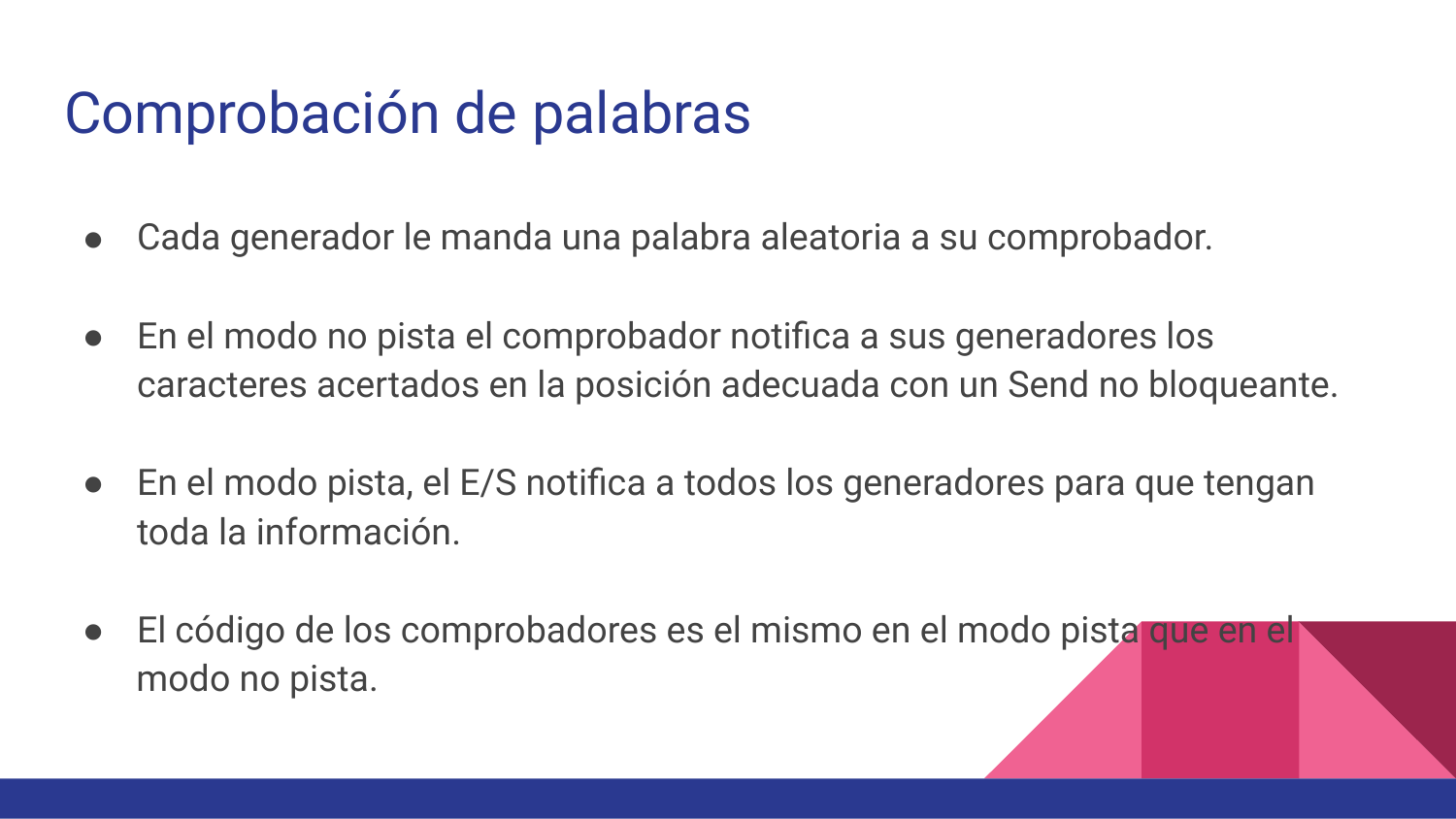

# Comprobación de palabras
Cada generador le manda una palabra aleatoria a su comprobador.

En el modo no pista el comprobador notifica a sus generadores los caracteres acertados en la posición adecuada con un Send no bloqueante.

En el modo pista, el E/S notifica a todos los generadores para que tengan toda la información.

El código de los comprobadores es el mismo en el modo pista que en el
      modo no pista.